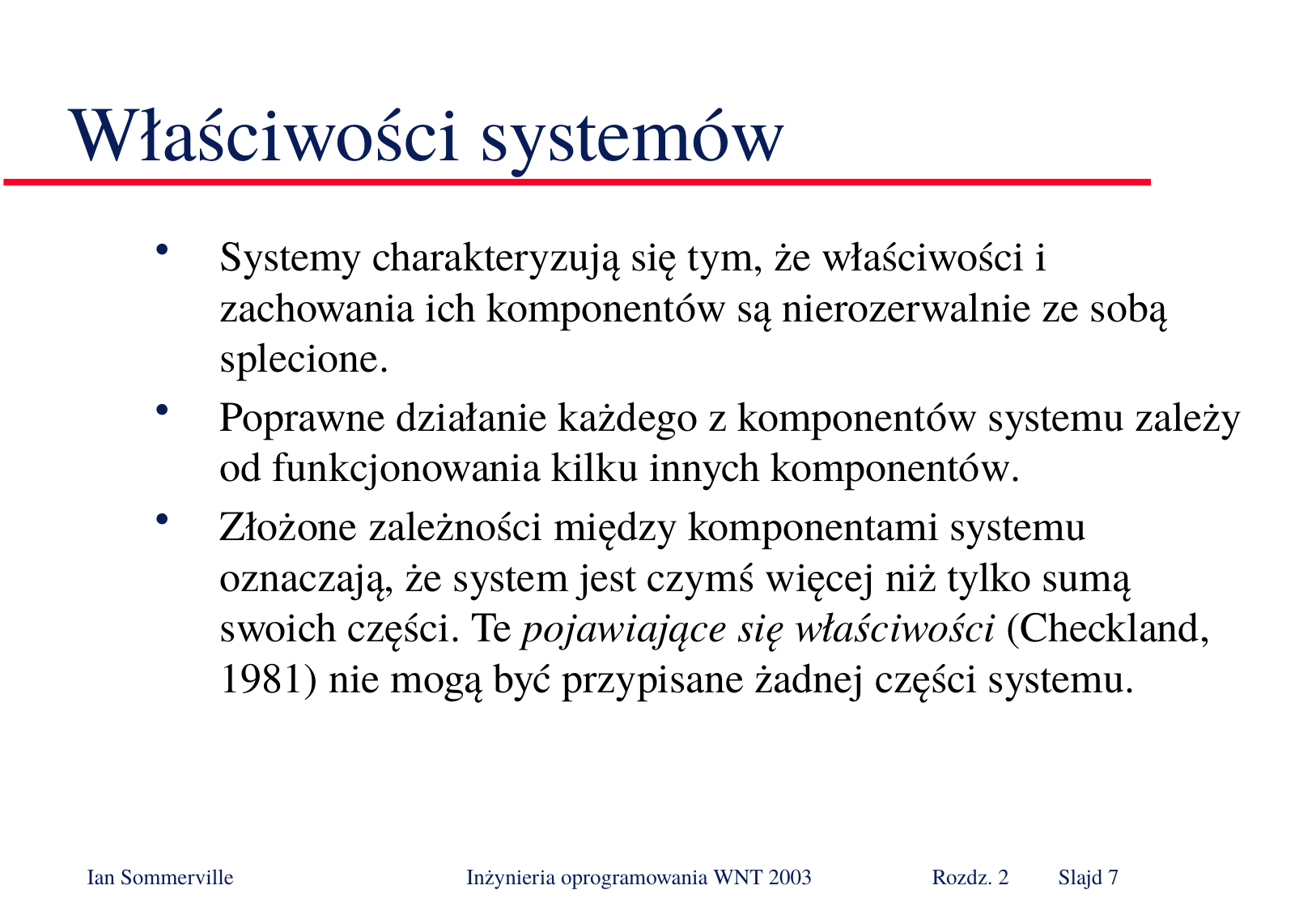

# Właściwości systemów
Systemy charakteryzują się tym, że właściwości i zachowania ich komponentów są nierozerwalnie ze sobą splecione.
Poprawne działanie każdego z komponentów systemu zależy od funkcjonowania kilku innych komponentów.
Złożone zależności między komponentami systemu oznaczają, że system jest czymś więcej niż tylko sumą swoich części. Te pojawiające się właściwości (Checkland, 1981) nie mogą być przypisane żadnej części systemu.